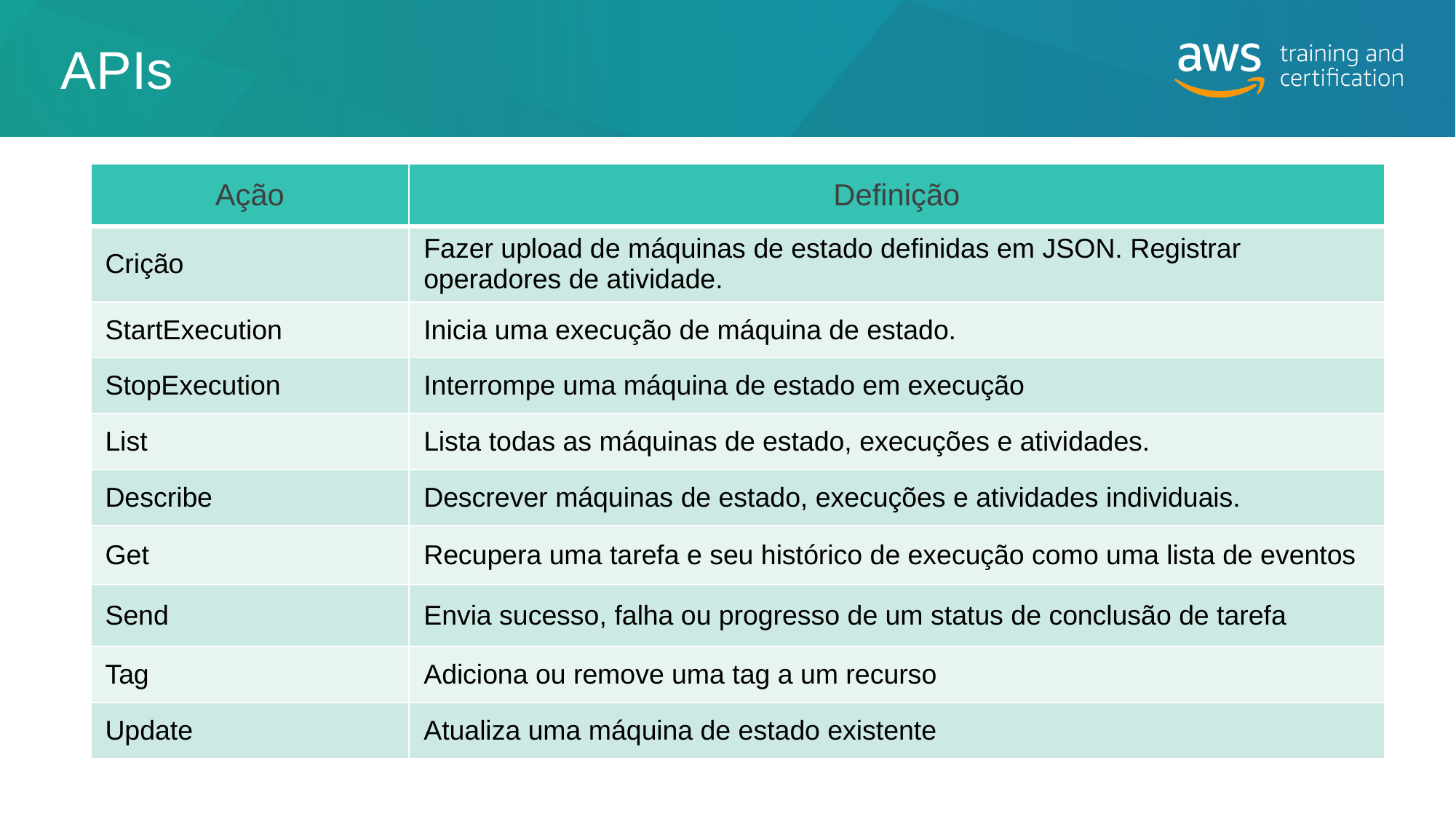

# APIs
| Ação | Definição |
| --- | --- |
| Crição | Fazer upload de máquinas de estado definidas em JSON. Registrar operadores de atividade. |
| StartExecution | Inicia uma execução de máquina de estado. |
| StopExecution | Interrompe uma máquina de estado em execução |
| List | Lista todas as máquinas de estado, execuções e atividades. |
| Describe | Descrever máquinas de estado, execuções e atividades individuais. |
| Get | Recupera uma tarefa e seu histórico de execução como uma lista de eventos |
| Send | Envia sucesso, falha ou progresso de um status de conclusão de tarefa |
| Tag | Adiciona ou remove uma tag a um recurso |
| Update | Atualiza uma máquina de estado existente |